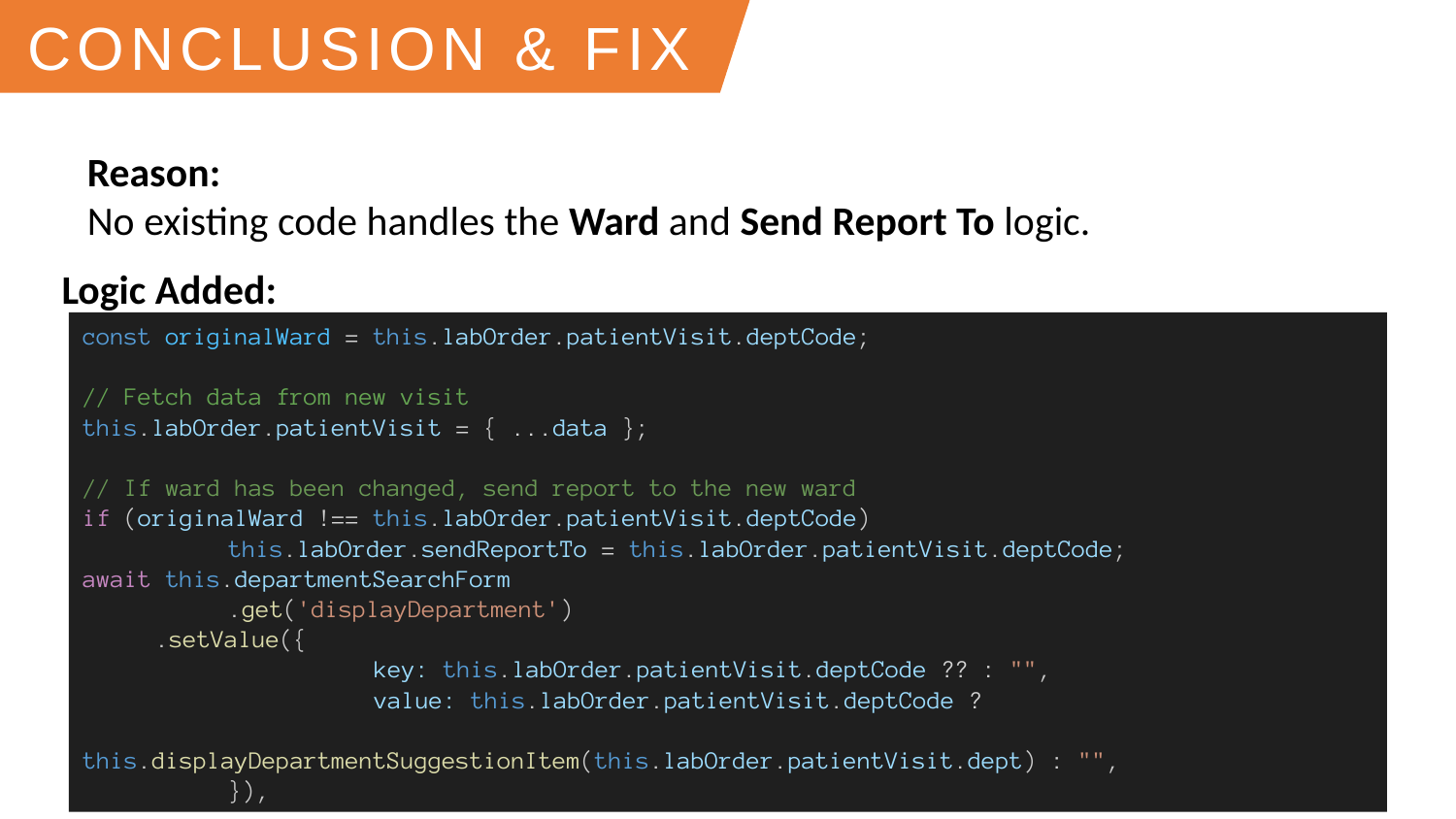

Conclusion & Fix
Reason:
No existing code handles the Ward and Send Report To logic.
Logic Added:
const originalWard = this.labOrder.patientVisit.deptCode;

// Fetch data from new visit
this.labOrder.patientVisit = { ...data };

// If ward has been changed, send report to the new ward
if (originalWard !== this.labOrder.patientVisit.deptCode)
	this.labOrder.sendReportTo = this.labOrder.patientVisit.deptCode;
await this.departmentSearchForm
	.get('displayDepartment')
.setValue({
		key: this.labOrder.patientVisit.deptCode ?? : "",
		value: this.labOrder.patientVisit.deptCode ?
		       this.displayDepartmentSuggestionItem(this.labOrder.patientVisit.dept) : "",
	}),